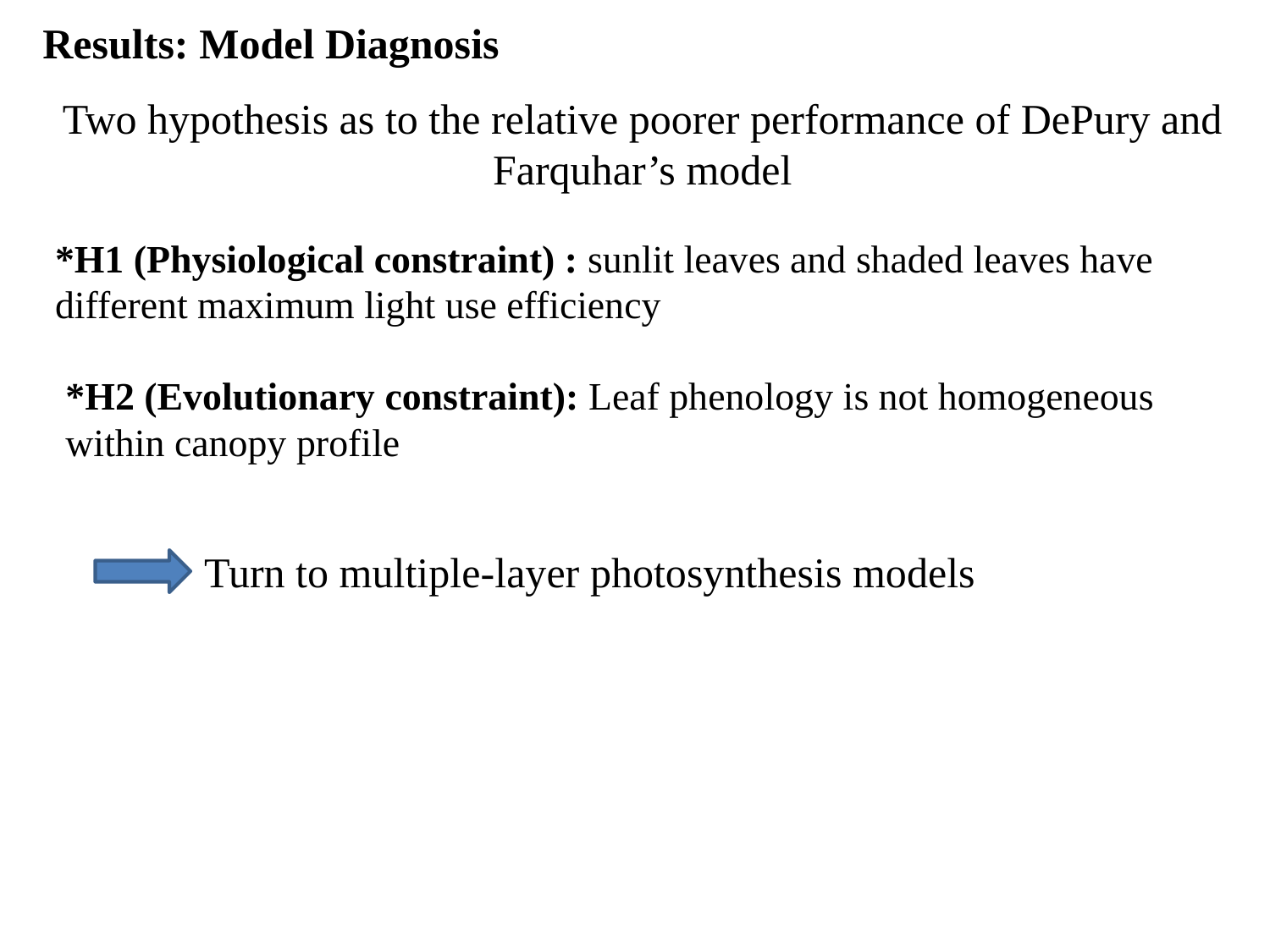

Results: Model Diagnosis
Two hypothesis as to the relative poorer performance of DePury and Farquhar’s model
*H1 (Physiological constraint) : sunlit leaves and shaded leaves have different maximum light use efficiency
*H2 (Evolutionary constraint): Leaf phenology is not homogeneous within canopy profile
Turn to multiple-layer photosynthesis models